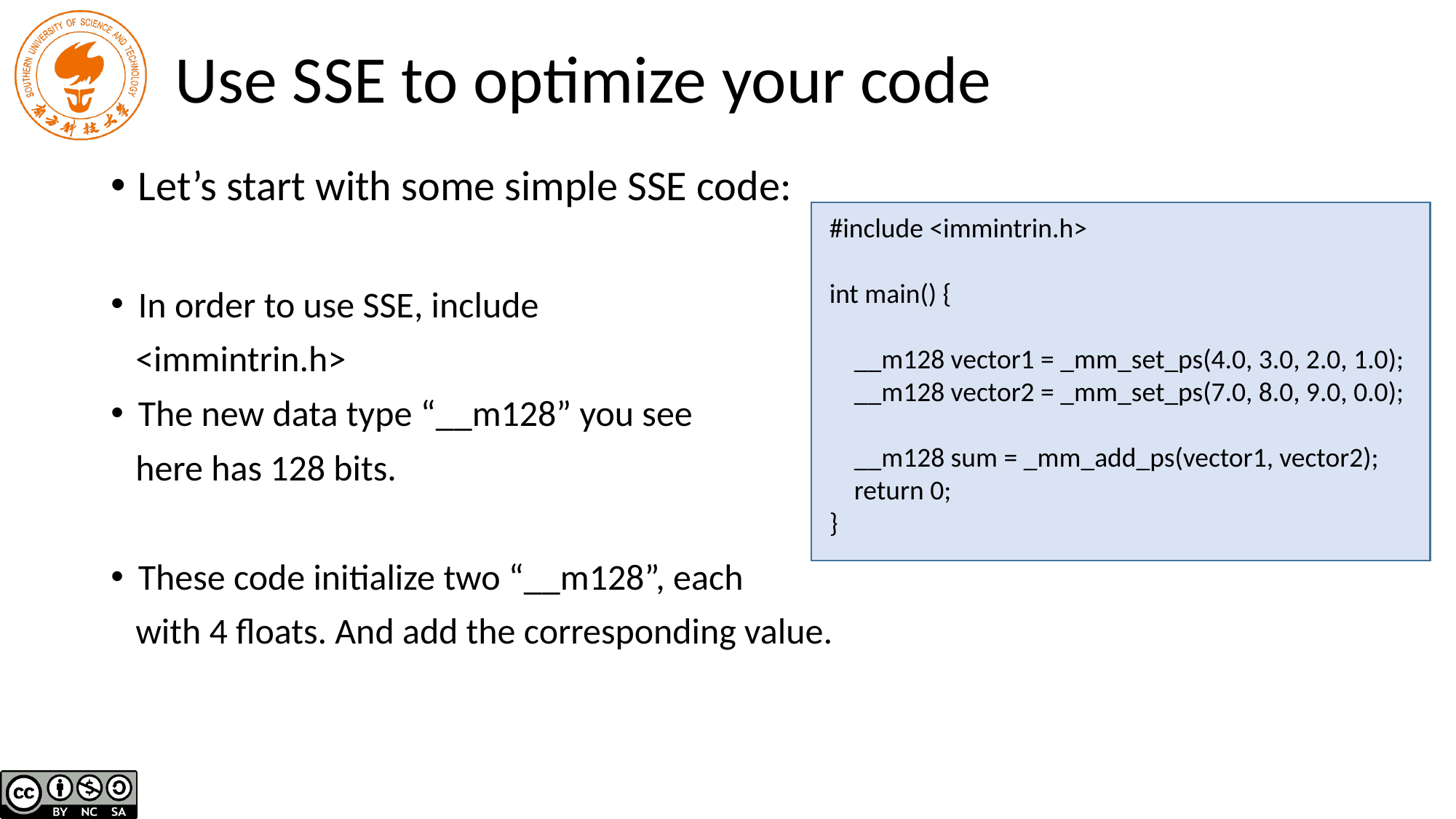

# Use SSE to optimize your code
Let’s start with some simple SSE code:

In order to use SSE, include
   <immintrin.h>
The new data type “__m128” you see
   here has 128 bits.

These code initialize two “__m128”, each
   with 4 floats. And add the corresponding value.

#include <immintrin.h>

int main() {

    __m128 vector1 = _mm_set_ps(4.0, 3.0, 2.0, 1.0);
    __m128 vector2 = _mm_set_ps(7.0, 8.0, 9.0, 0.0);

    __m128 sum = _mm_add_ps(vector1, vector2);
    return 0;
}